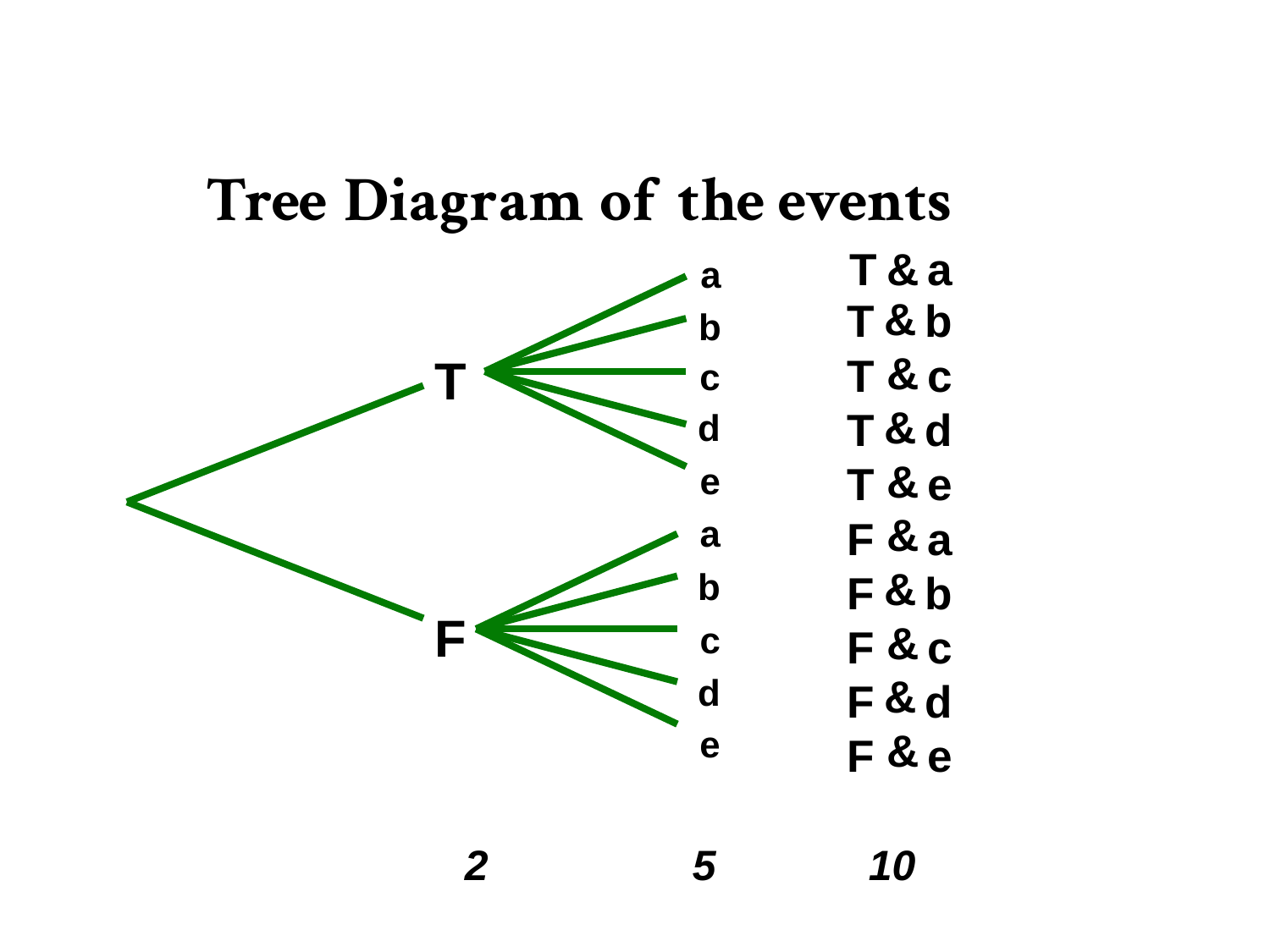

Tree
Diagram
of
the
a b
events
T
T
T
T
T
F
F
F
F
F
&
&
&
&
&
&
&
&
&
&
a
b
c
d
e
a
b
c
d
e

T
c
d
e
a
b
c
d
e

F

2
5
10